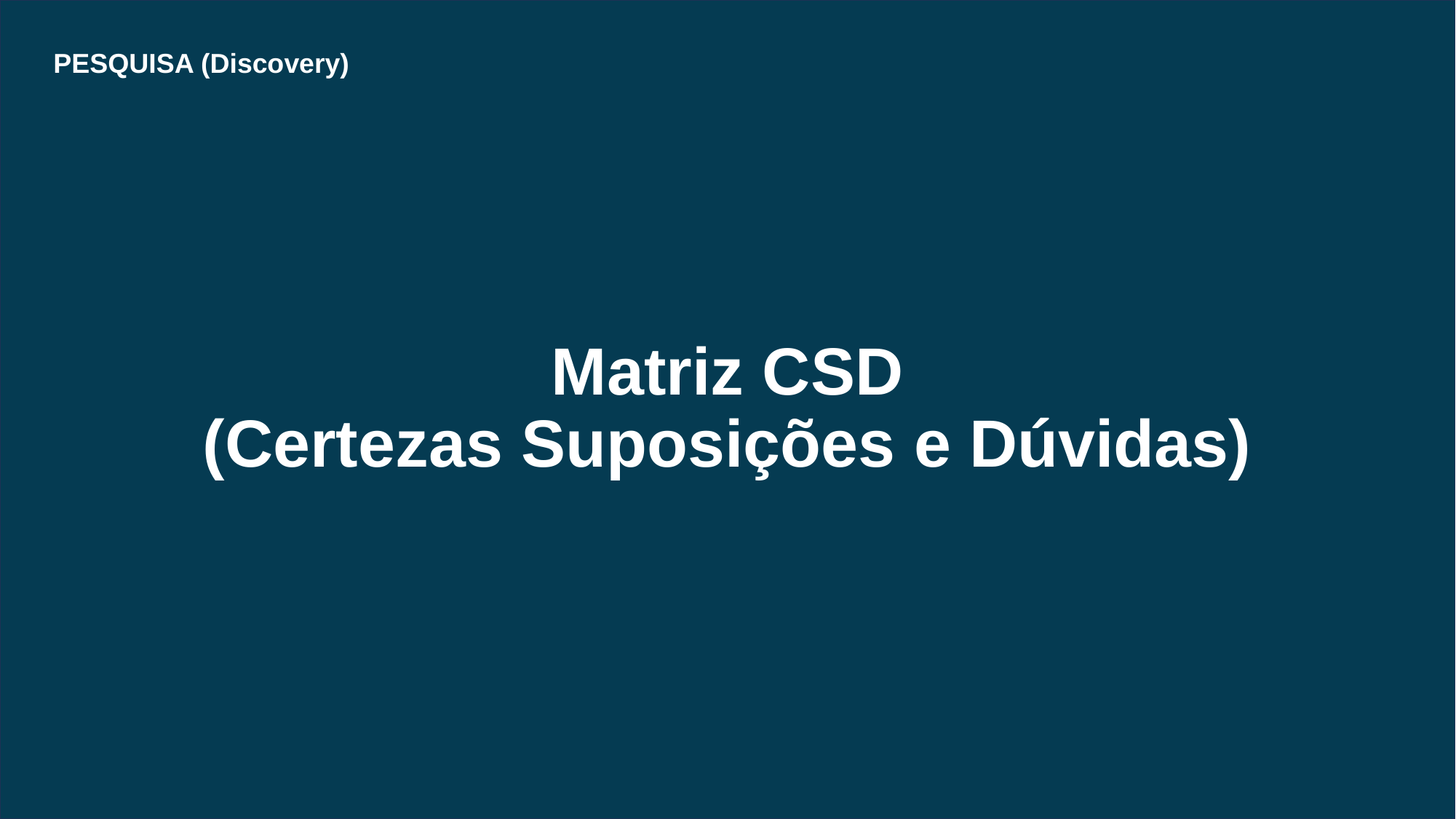

PESQUISA (Discovery)
# Matriz CSD (Certezas Suposições e Dúvidas)